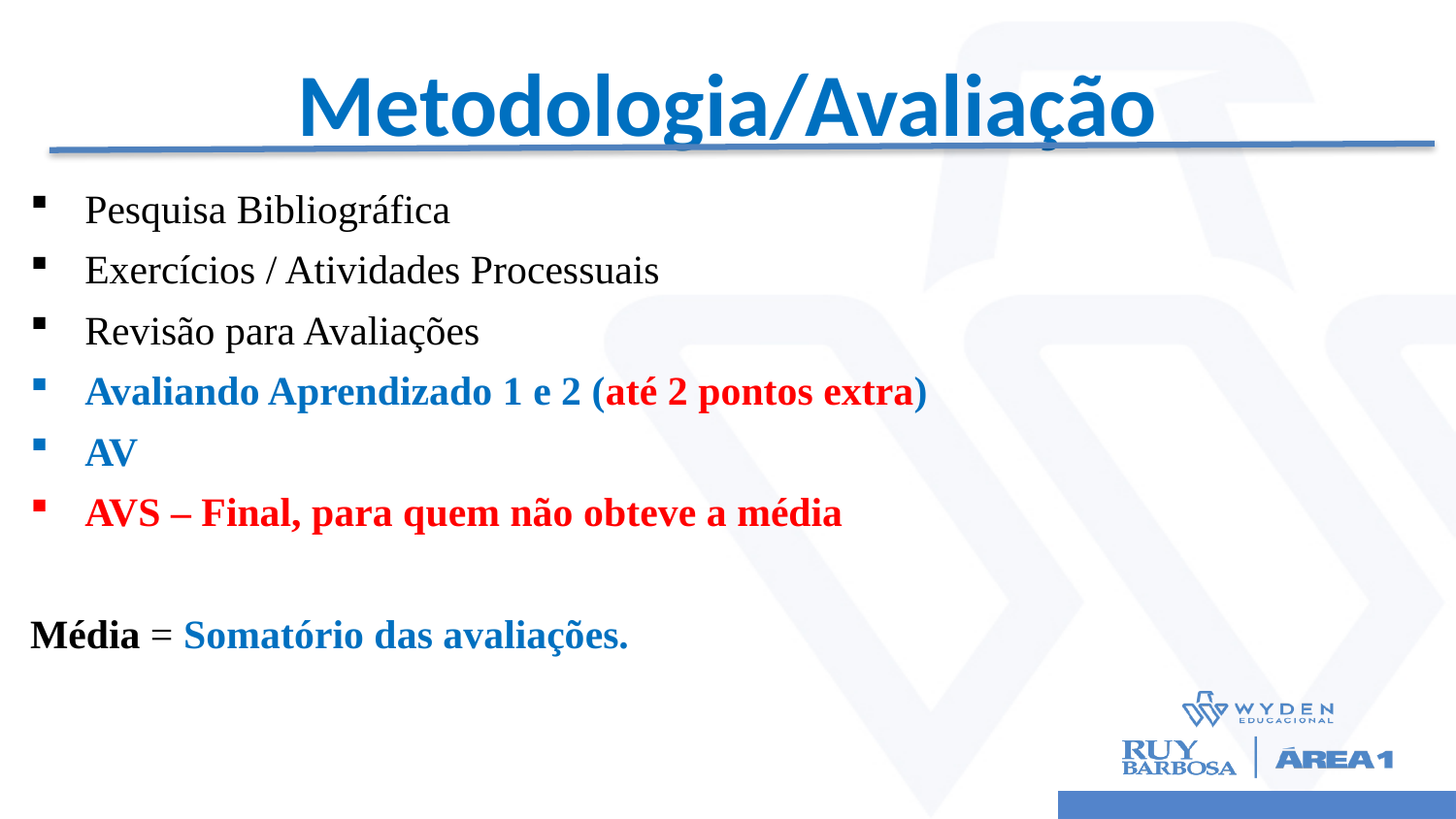

# Metodologia/Avaliação
Pesquisa Bibliográfica
Exercícios / Atividades Processuais
Revisão para Avaliações
Avaliando Aprendizado 1 e 2 (até 2 pontos extra)
AV
AVS – Final, para quem não obteve a média

Média = Somatório das avaliações.